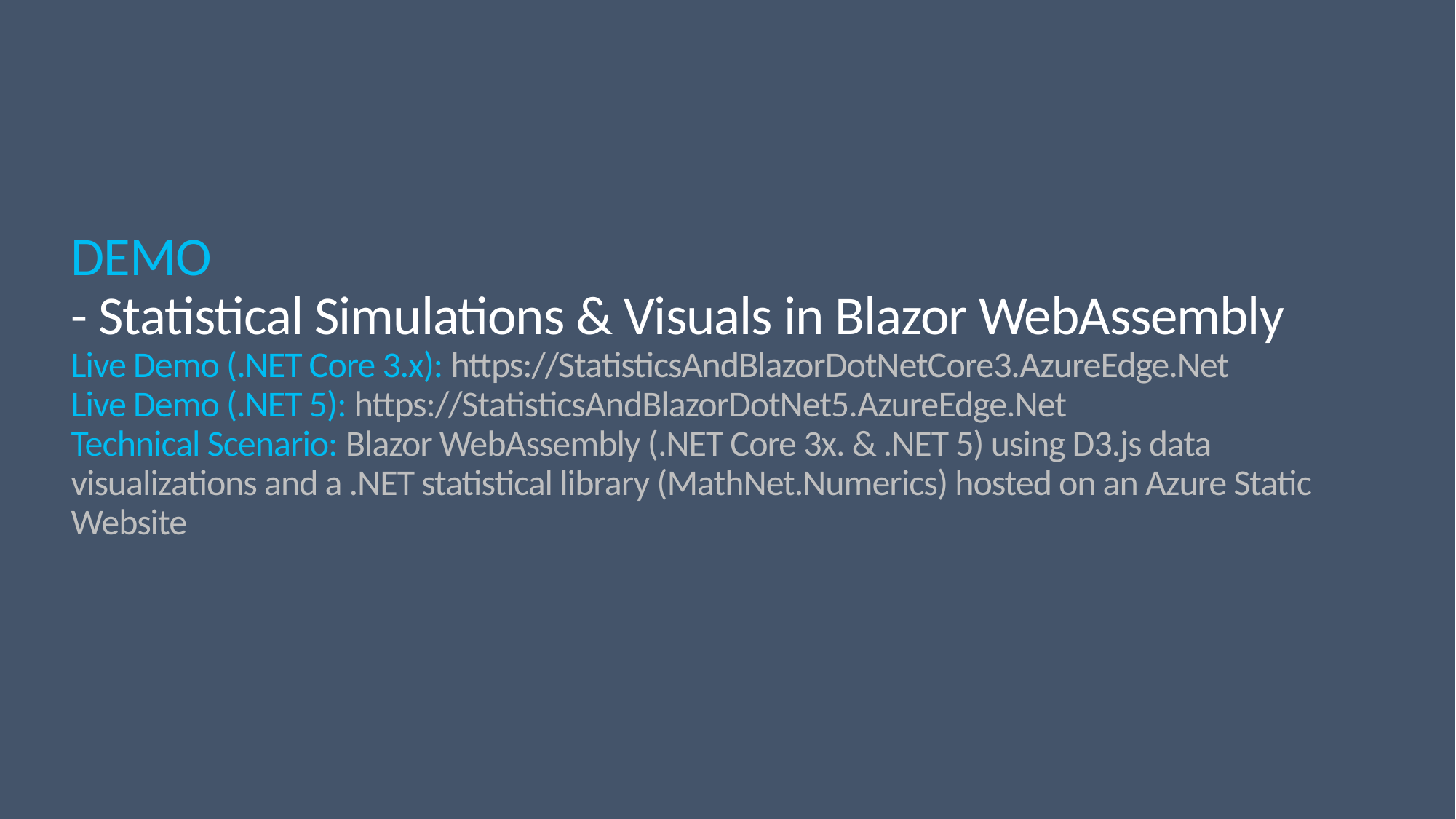

# DEMO - Statistical Simulations & Visuals in Blazor WebAssembly Live Demo (.NET Core 3.x): https://StatisticsAndBlazorDotNetCore3.AzureEdge.Net Live Demo (.NET 5): https://StatisticsAndBlazorDotNet5.AzureEdge.Net Technical Scenario: Blazor WebAssembly (.NET Core 3x. & .NET 5) using D3.js data visualizations and a .NET statistical library (MathNet.Numerics) hosted on an Azure Static Website